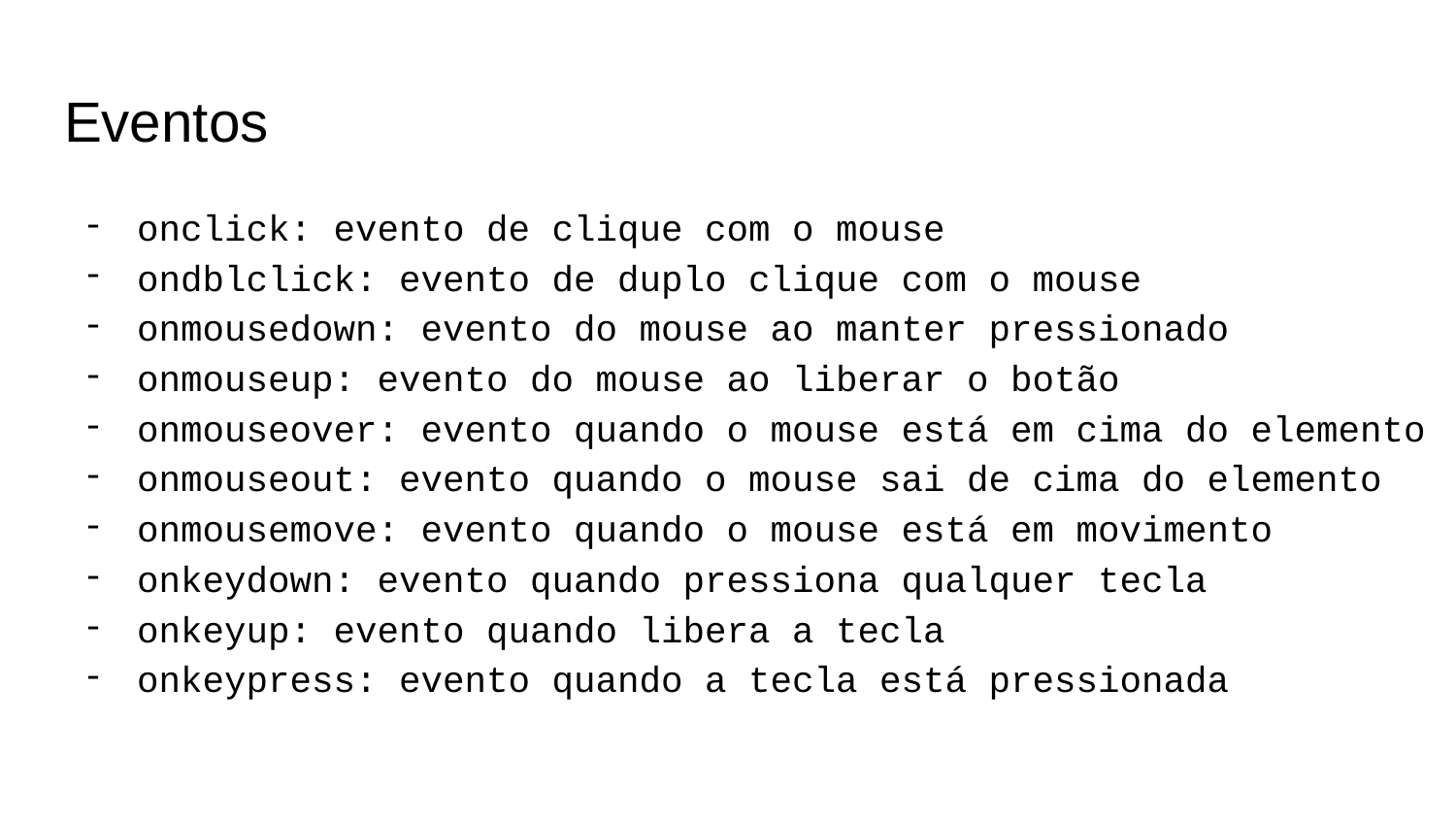

# Eventos
onclick: evento de clique com o mouse
ondblclick: evento de duplo clique com o mouse
onmousedown: evento do mouse ao manter pressionado
onmouseup: evento do mouse ao liberar o botão
onmouseover: evento quando o mouse está em cima do elemento
onmouseout: evento quando o mouse sai de cima do elemento
onmousemove: evento quando o mouse está em movimento
onkeydown: evento quando pressiona qualquer tecla
onkeyup: evento quando libera a tecla
onkeypress: evento quando a tecla está pressionada